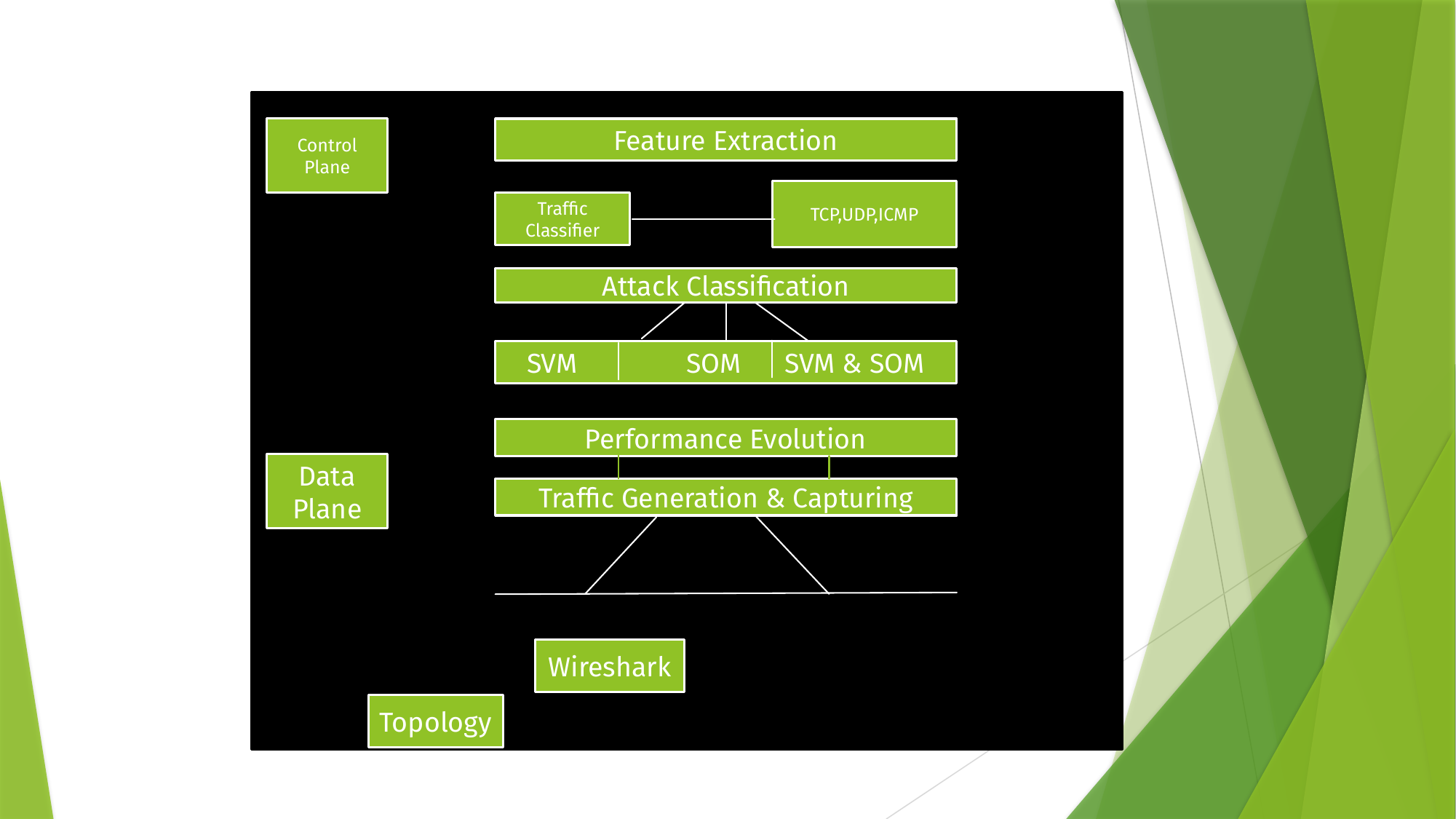

#

Control Plane
Feature Extraction

TCP,UDP,ICMP
Traffic Classifier
Attack Classification
SVM               SOM      SVM & SOM
Performance Evolution
Data Plane
Traffic Generation & Capturing
Wireshark
Topology